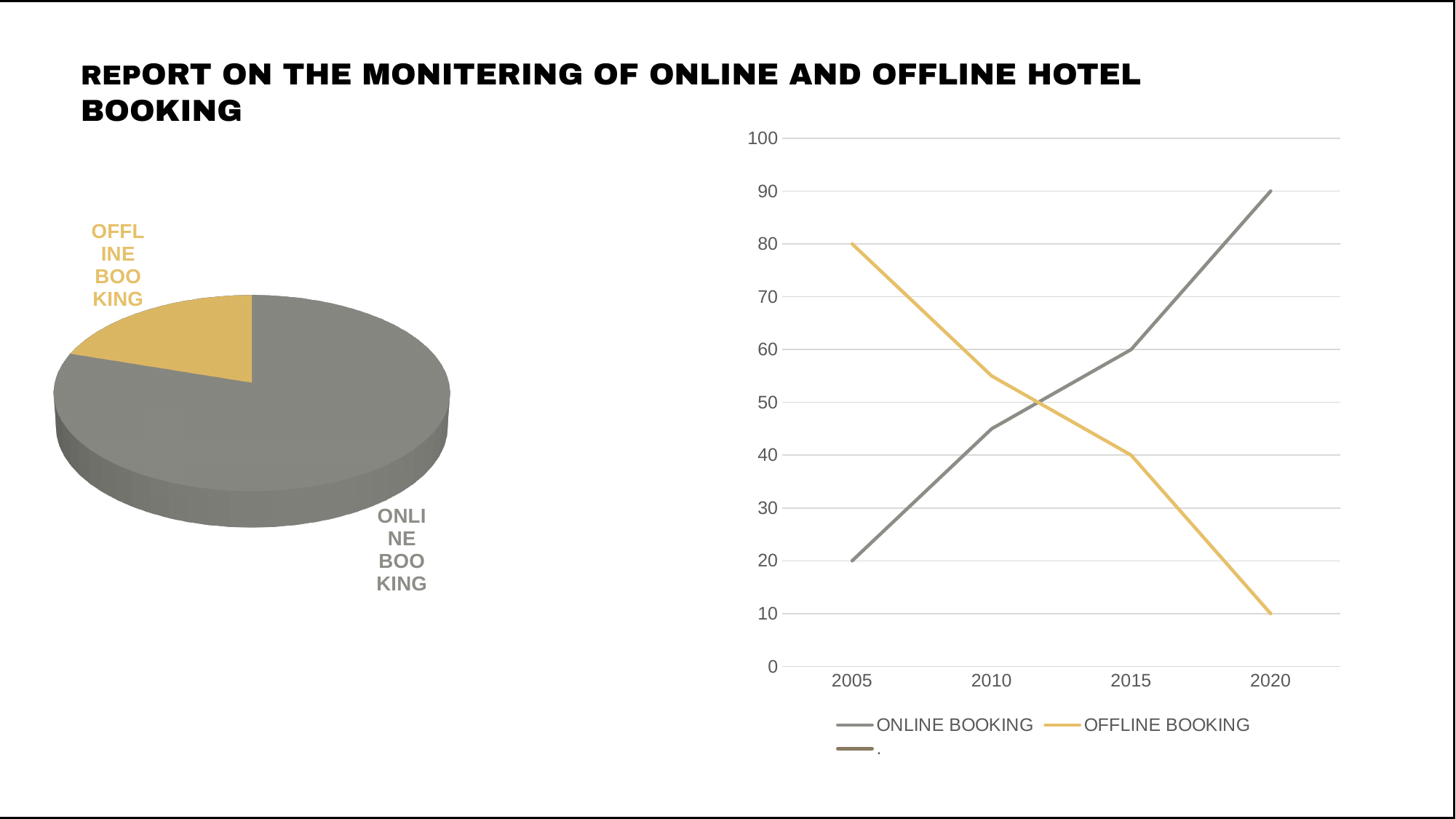

REPORT ON THE MONITERING OF ONLINE AND OFFLINE HOTEL BOOKING

### Chart

| Category | ONLINE BOOKING | OFFLINE BOOKING | . |
|---|---|---|---|
| 2005 | 20.0 | 80.0 | None |
| 2010 | 45.0 | 55.0 | None |
| 2015 | 60.0 | 40.0 | None |
| 2020 | 90.0 | 10.0 | None |

[unsupported chart]

16